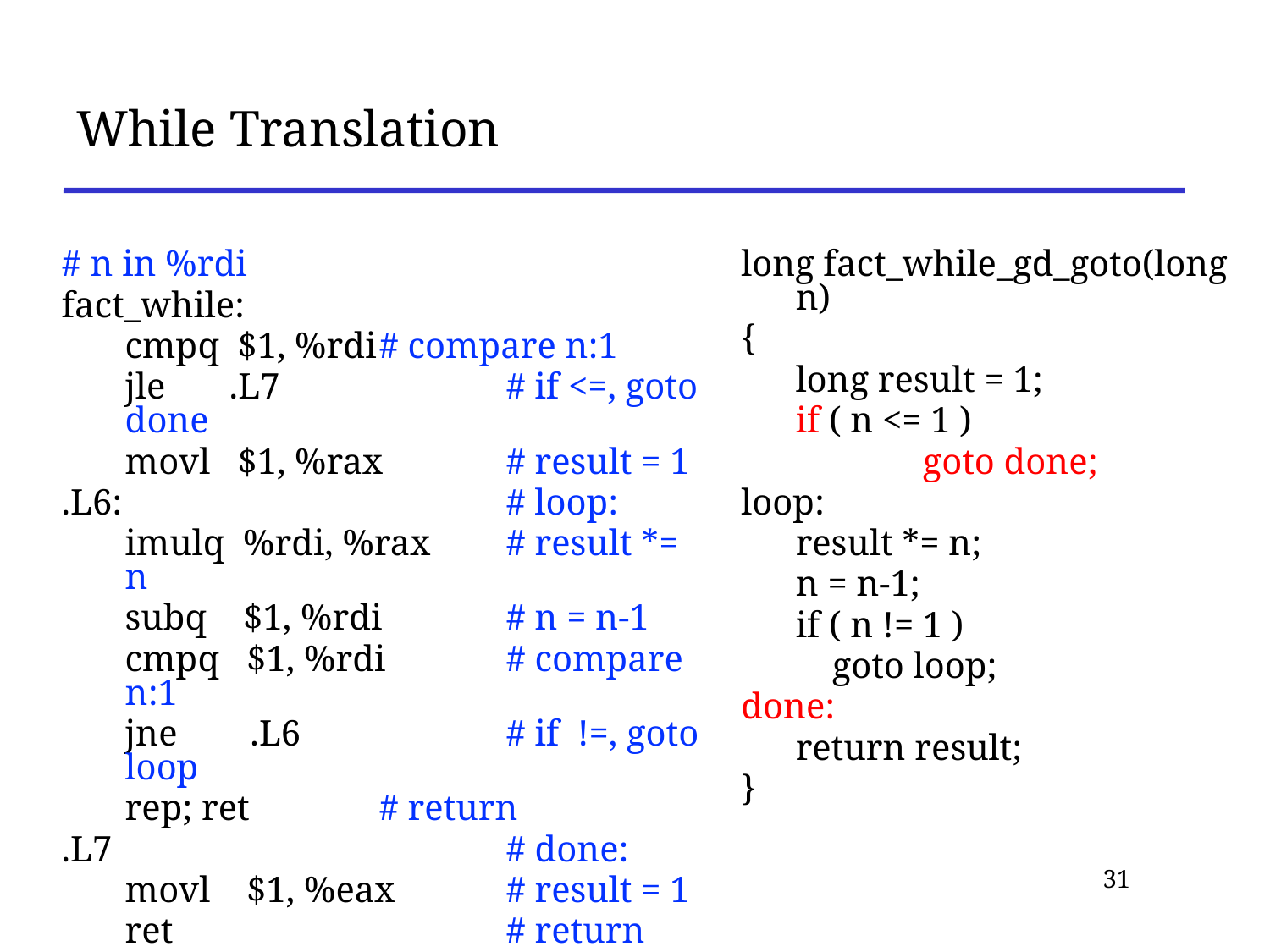

# While Translation
# n in %rdi
fact_while:
	cmpq  $1, %rdi	# compare n:1
	jle       .L7		# if <=, goto done
 	movl   $1, %rax	# result = 1
.L6:                             	# loop:
 	imulq  %rdi, %rax	# result *= n
 	subq    $1, %rdi	# n = n-1
	cmpq   $1, %rdi	# compare n:1
 	jne        .L6		# if  !=, goto loop
	rep; ret		# return
.L7				# done:
	movl    $1, %eax	# result = 1
 	ret 			# return
 long fact_while_gd_goto(long n)
 {
 	long result = 1;
	if ( n <= 1 )
		goto done;
 loop:
 	result *= n;
 	n = n-1;
	if ( n != 1 )
           goto loop;
 done:
 	return result;
 }
31